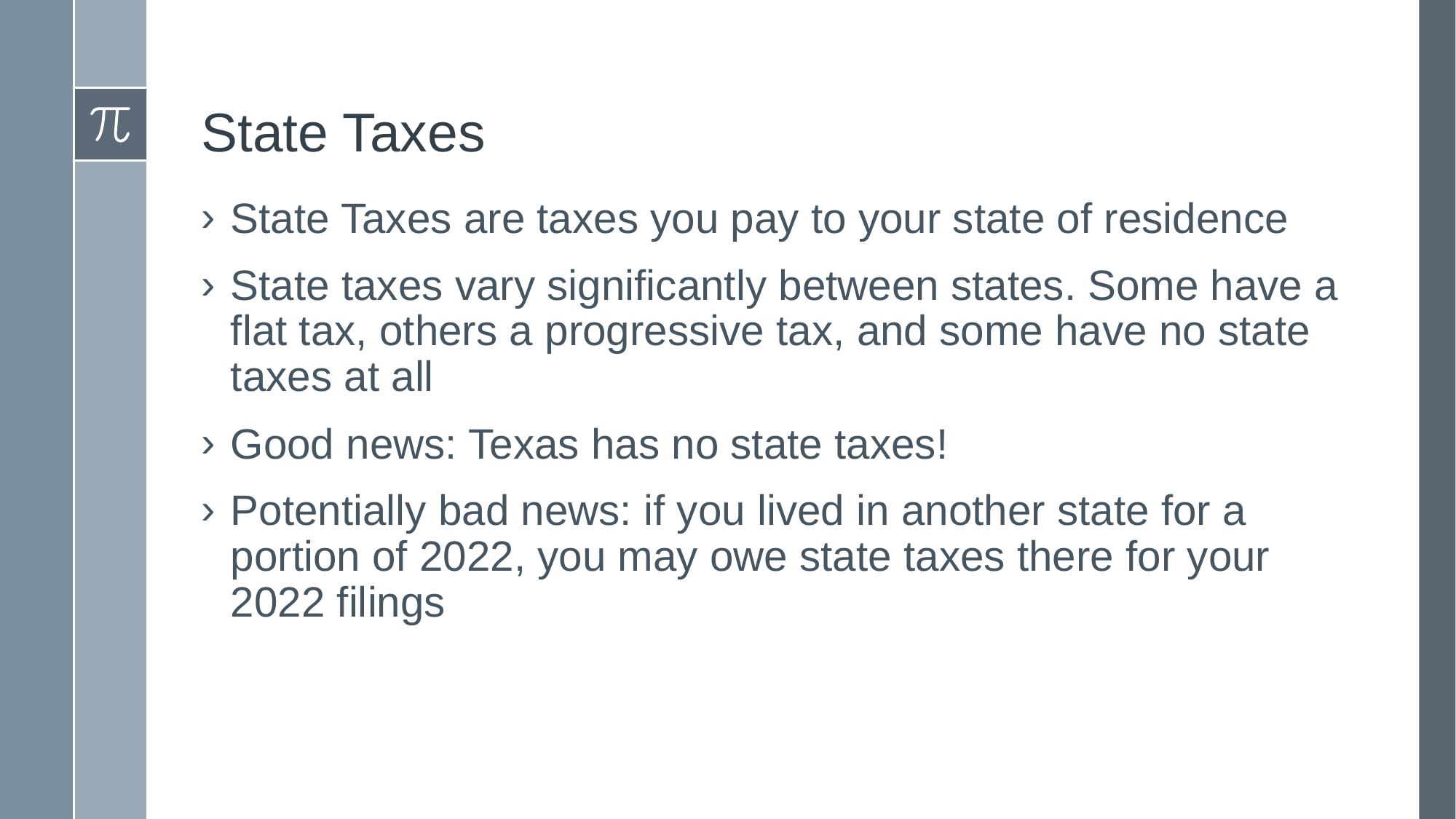

# State Taxes
State Taxes are taxes you pay to your state of residence
State taxes vary significantly between states. Some have a flat tax, others a progressive tax, and some have no state taxes at all
Good news: Texas has no state taxes!
Potentially bad news: if you lived in another state for a portion of 2022, you may owe state taxes there for your 2022 filings